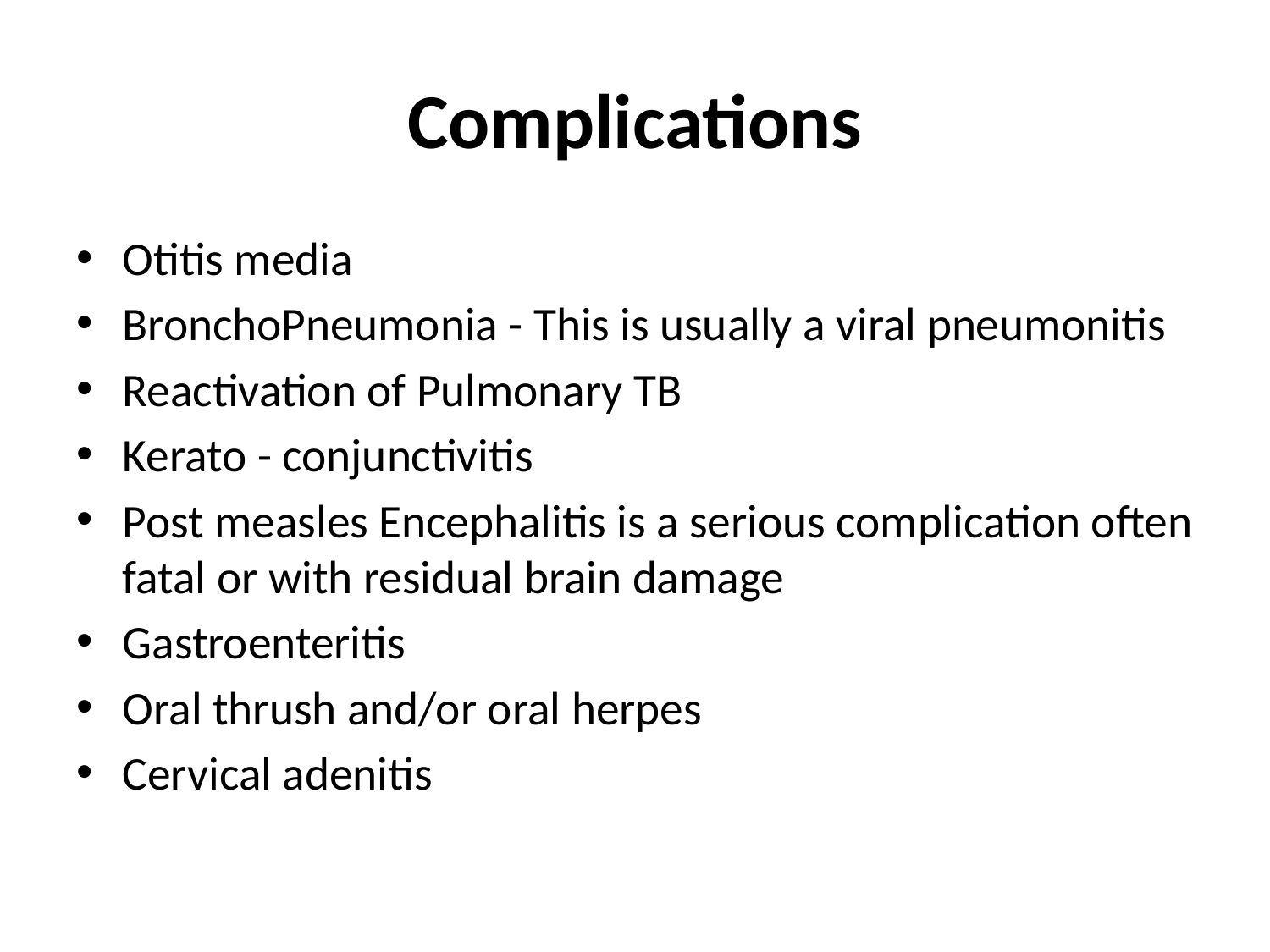

# Complications
Otitis media
BronchoPneumonia - This is usually a viral pneumonitis
Reactivation of Pulmonary TB
Kerato - conjunctivitis
Post measles Encephalitis is a serious complication often fatal or with residual brain damage
Gastroenteritis
Oral thrush and/or oral herpes
Cervical adenitis